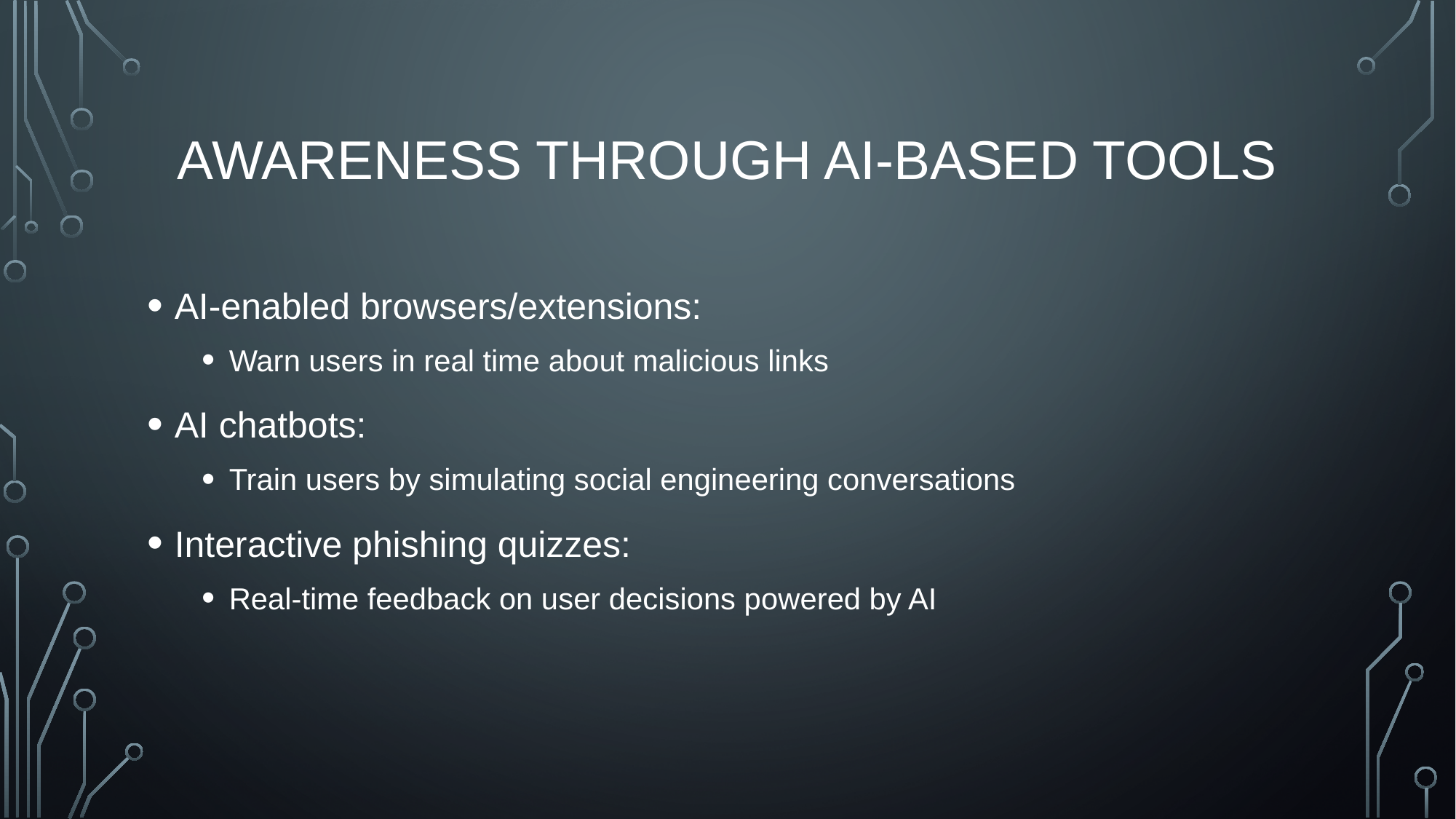

# Awareness through ai-based tools
AI-enabled browsers/extensions:
Warn users in real time about malicious links
AI chatbots:
Train users by simulating social engineering conversations
Interactive phishing quizzes:
Real-time feedback on user decisions powered by AI